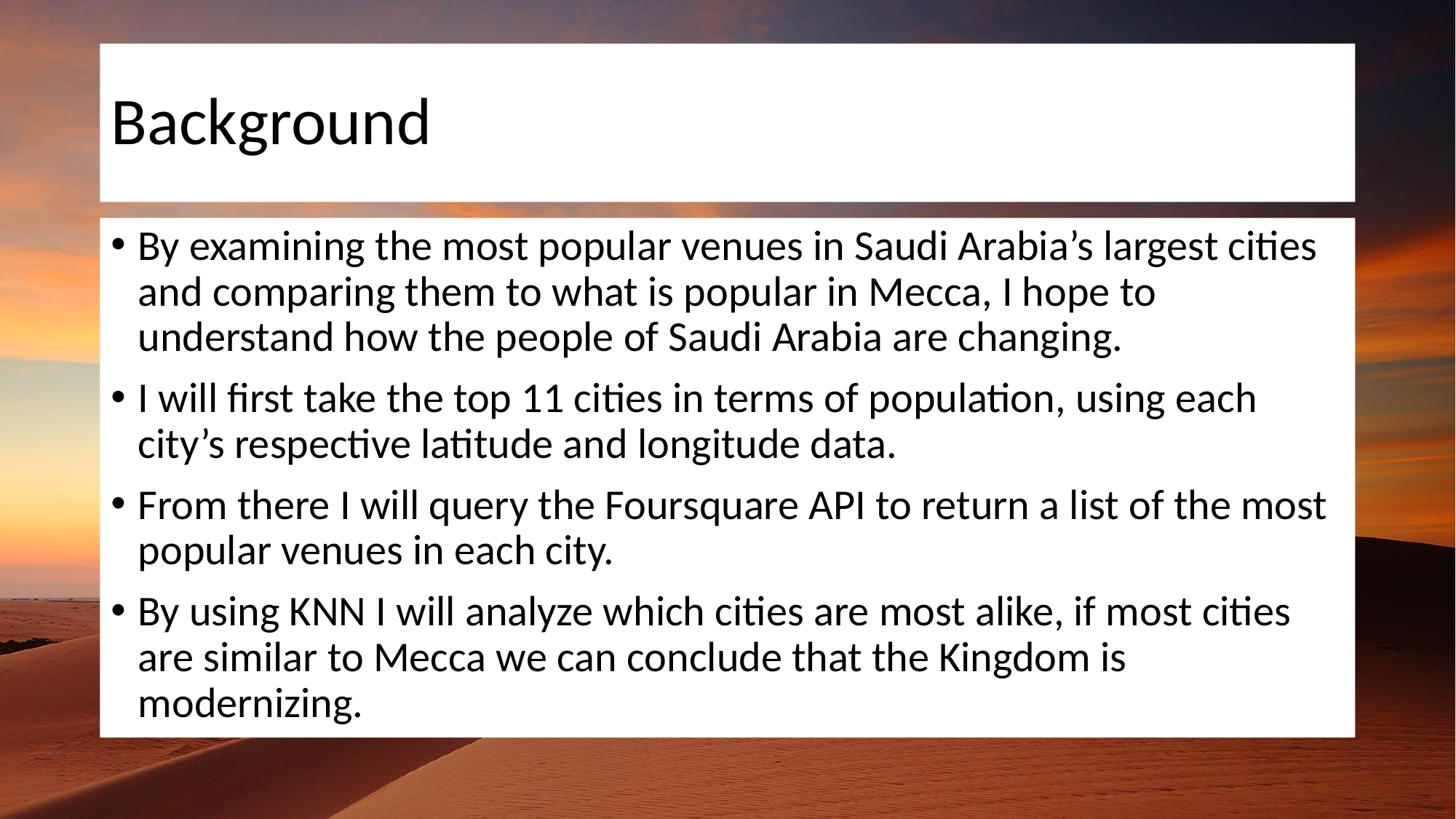

# Background
By examining the most popular venues in Saudi Arabia’s largest cities and comparing them to what is popular in Mecca, I hope to understand how the people of Saudi Arabia are changing.
I will first take the top 11 cities in terms of population, using each city’s respective latitude and longitude data.
From there I will query the Foursquare API to return a list of the most popular venues in each city.
By using KNN I will analyze which cities are most alike, if most cities are similar to Mecca we can conclude that the Kingdom is modernizing.